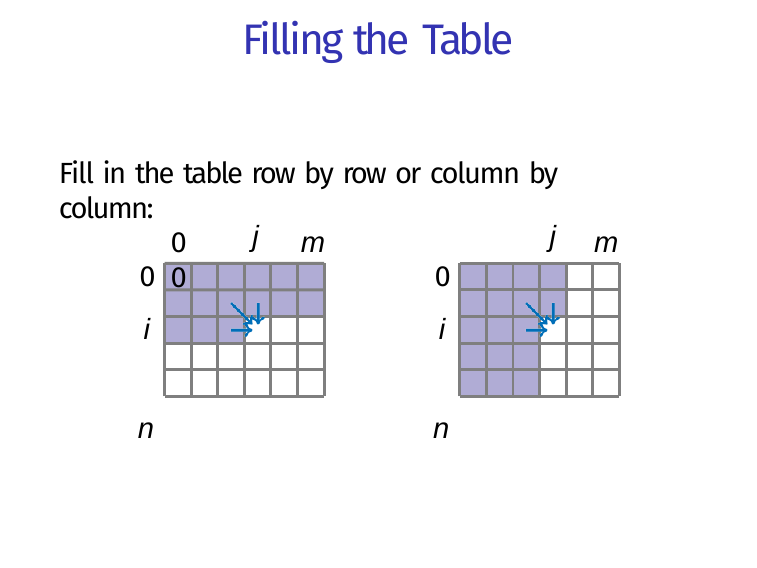

# Filling the Table
Fill in the table row by row or column by column:
j	j
0	m	0
m
0
i  n
0
i  n